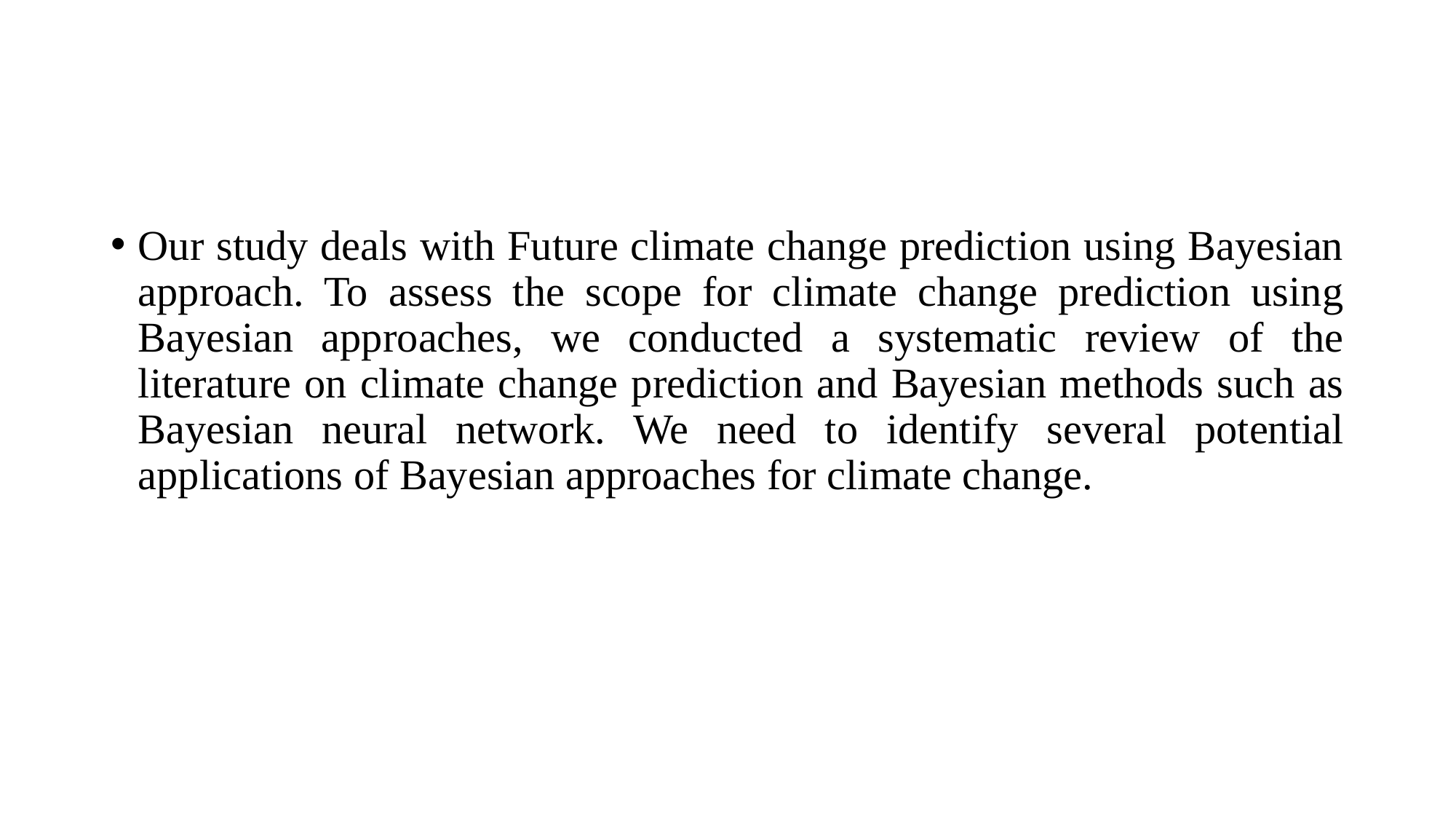

#
Our study deals with Future climate change prediction using Bayesian approach. To assess the scope for climate change prediction using Bayesian approaches, we conducted a systematic review of the literature on climate change prediction and Bayesian methods such as Bayesian neural network. We need to identify several potential applications of Bayesian approaches for climate change.